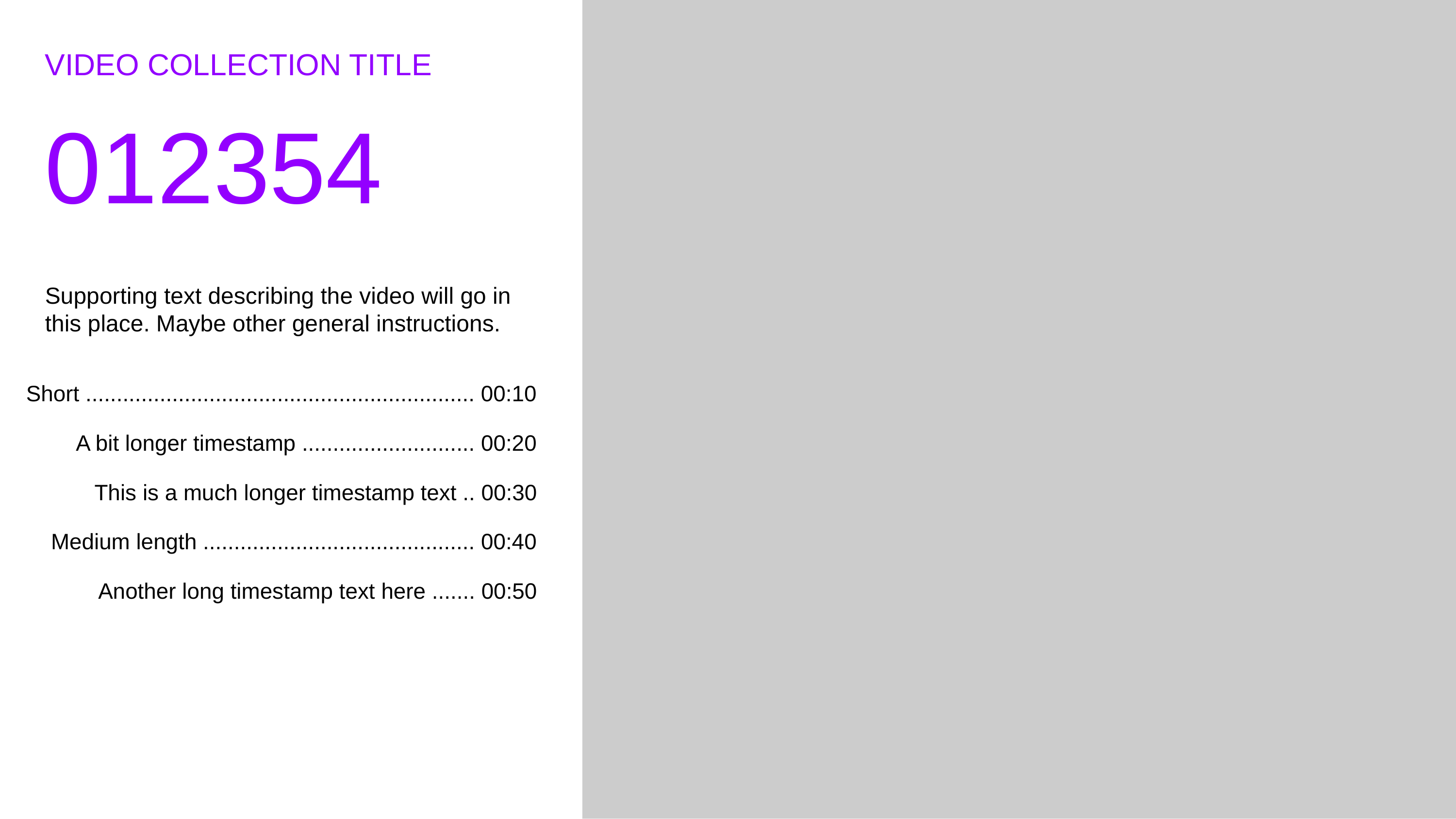

VIDEO COLLECTION TITLE
012354
Supporting text describing the video will go in this place. Maybe other general instructions.
Short ............................................................... 00:10
A bit longer timestamp ............................ 00:20
This is a much longer timestamp text .. 00:30
Medium length ............................................ 00:40
Another long timestamp text here ....... 00:50